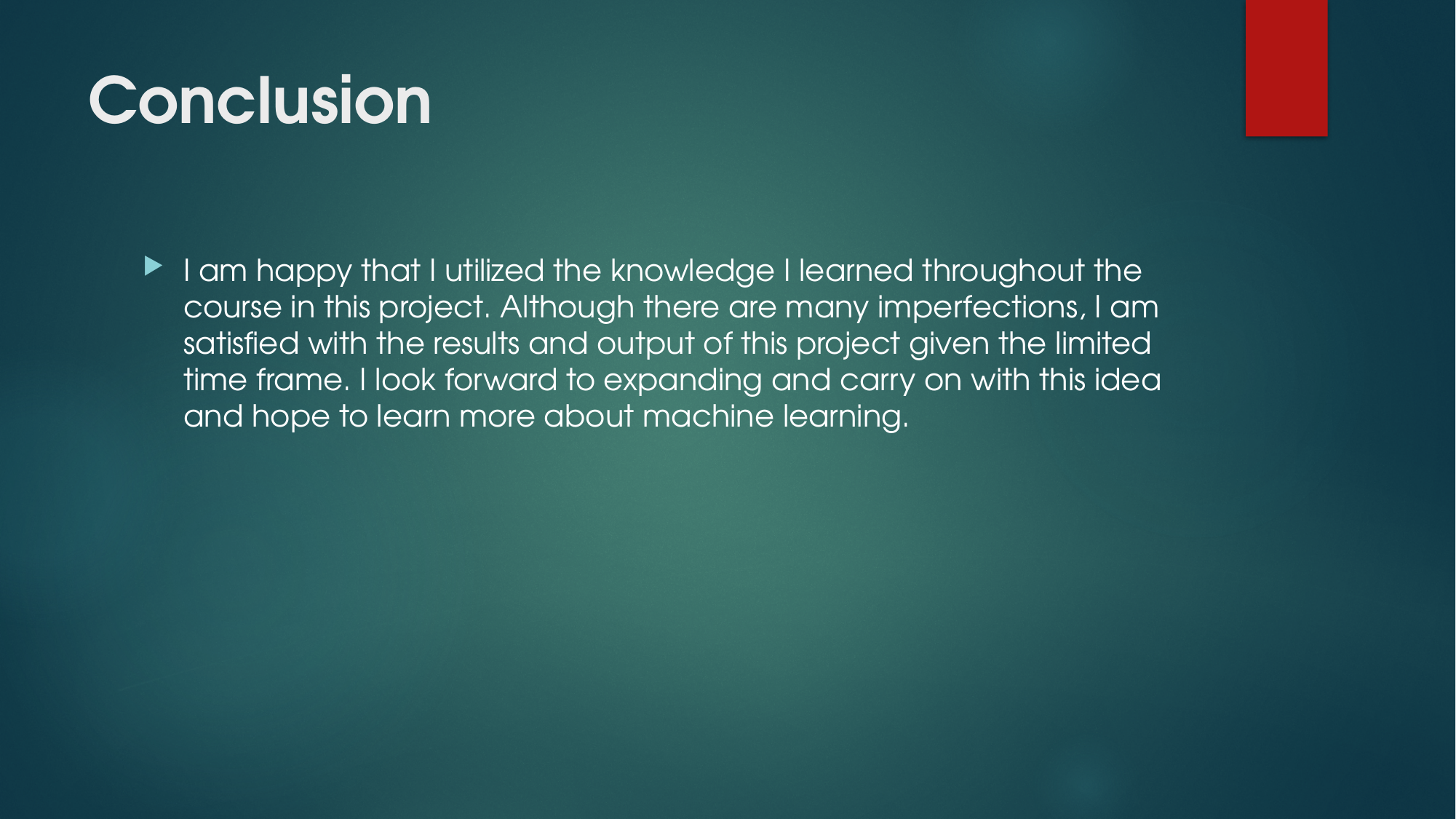

# Conclusion
I am happy that I utilized the knowledge I learned throughout the course in this project. Although there are many imperfections, I am satisfied with the results and output of this project given the limited time frame. I look forward to expanding and carry on with this idea and hope to learn more about machine learning.